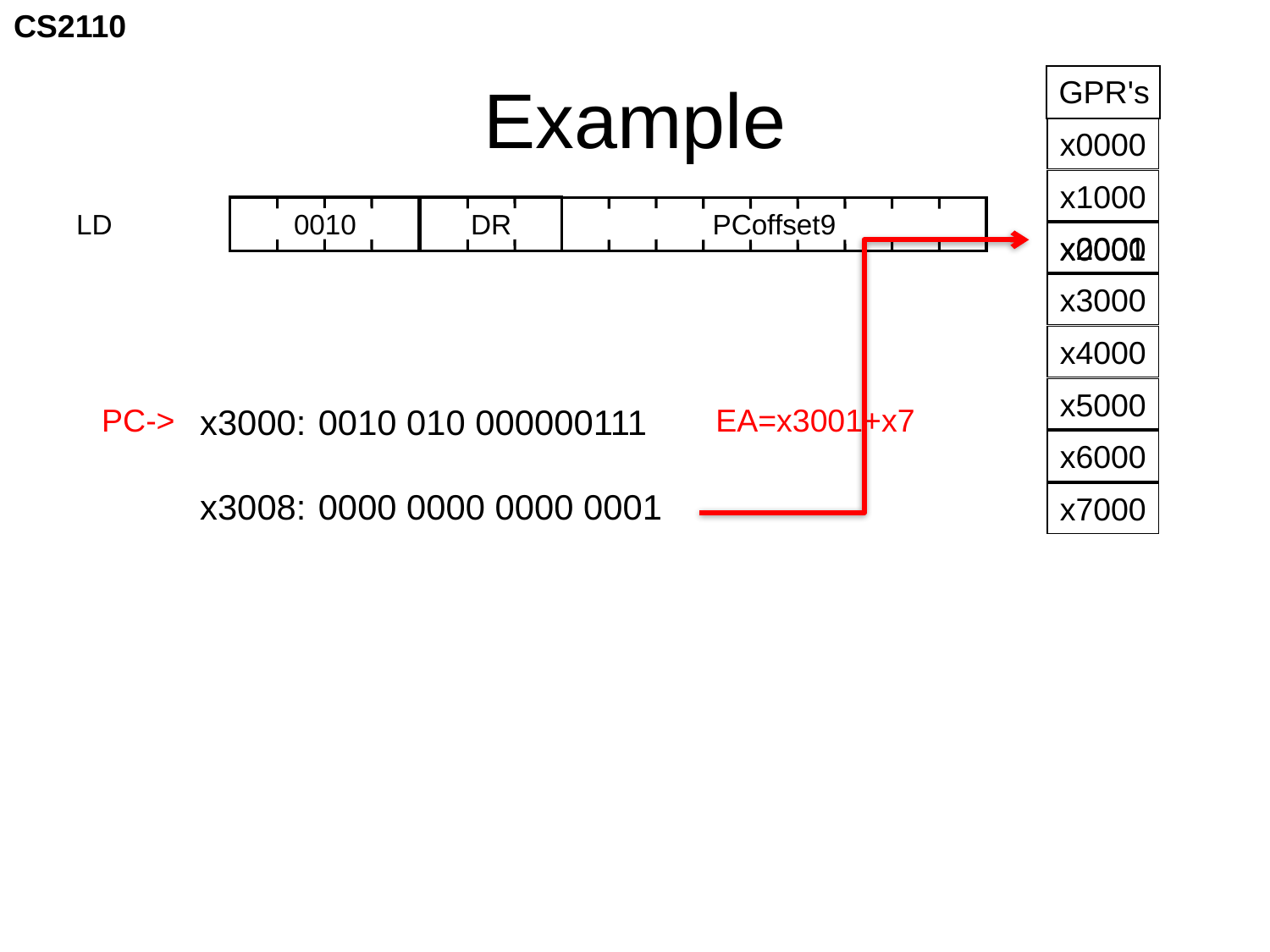

# Example
GPR's
x0000
x1000

LD
0010
DR
PCoffset9
x2000
x0001
x3000
x4000
x5000
PC->
x3000:	0010 010 000000111

x3008:	0000 0000 0000 0001
EA=x3001+x7
x6000
x7000